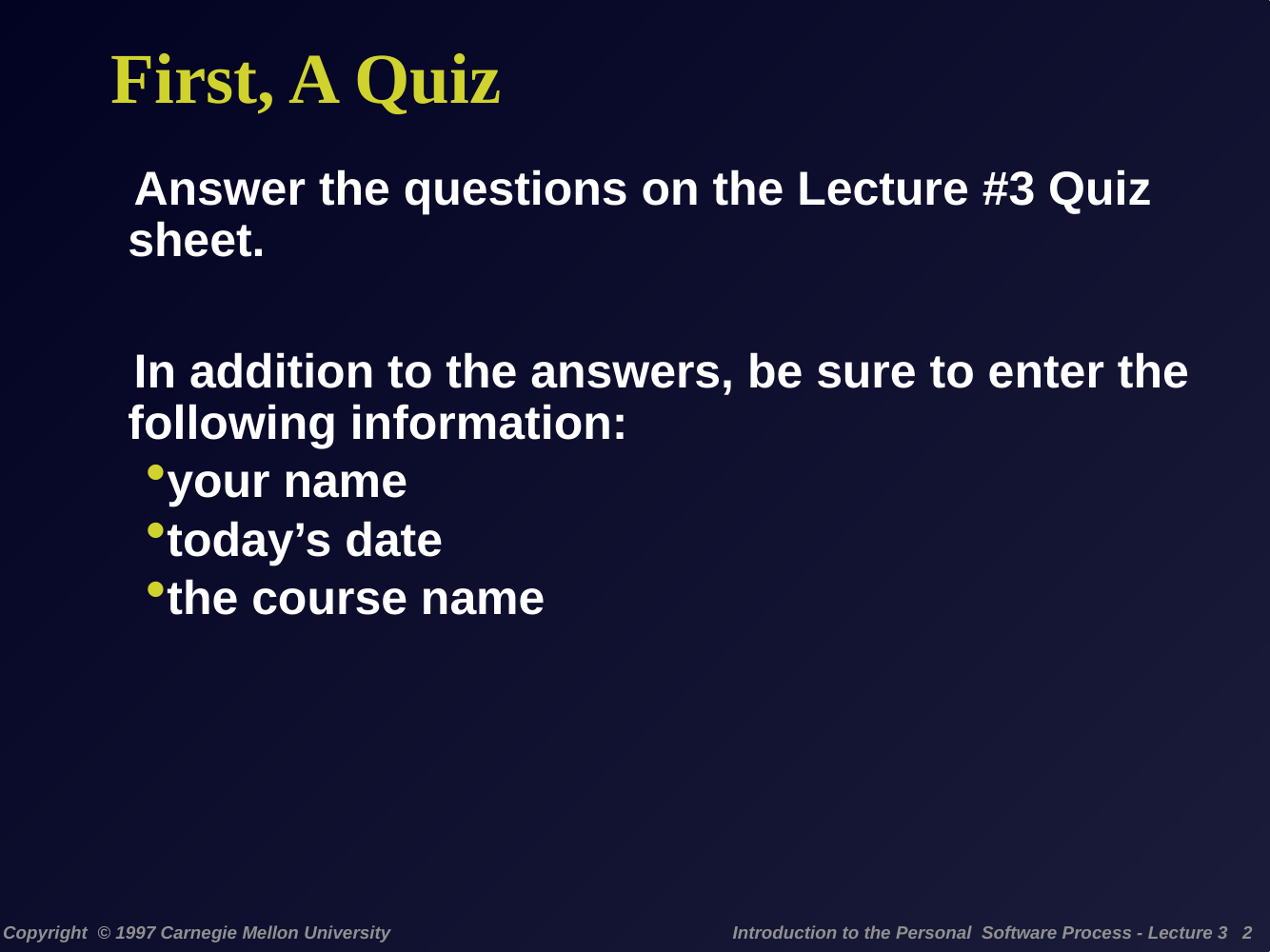

# First, A Quiz
Answer the questions on the Lecture #3 Quiz  sheet.

In addition to the answers, be sure to enter the following information:
your name
today’s date
the course name